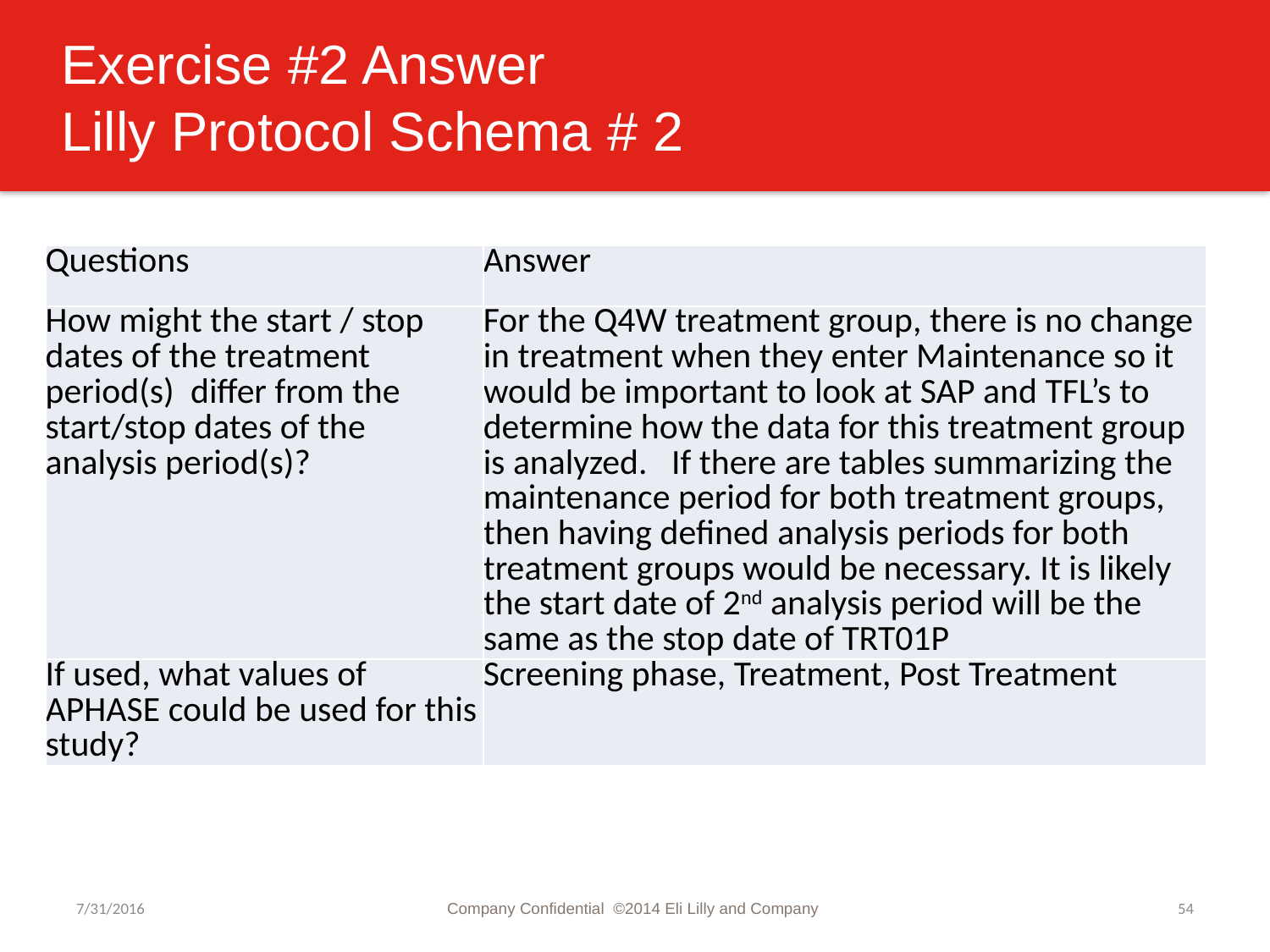

# Exercise #2 Answer Lilly Protocol Schema # 2
| Questions | Answer |
| --- | --- |
| How might the start / stop dates of the treatment period(s) differ from the start/stop dates of the analysis period(s)? | For the Q4W treatment group, there is no change in treatment when they enter Maintenance so it would be important to look at SAP and TFL’s to determine how the data for this treatment group is analyzed. If there are tables summarizing the maintenance period for both treatment groups, then having defined analysis periods for both treatment groups would be necessary. It is likely the start date of 2nd analysis period will be the same as the stop date of TRT01P |
| If used, what values of APHASE could be used for this study? | Screening phase, Treatment, Post Treatment |
7/31/2016
Company Confidential  ©2014 Eli Lilly and Company
54